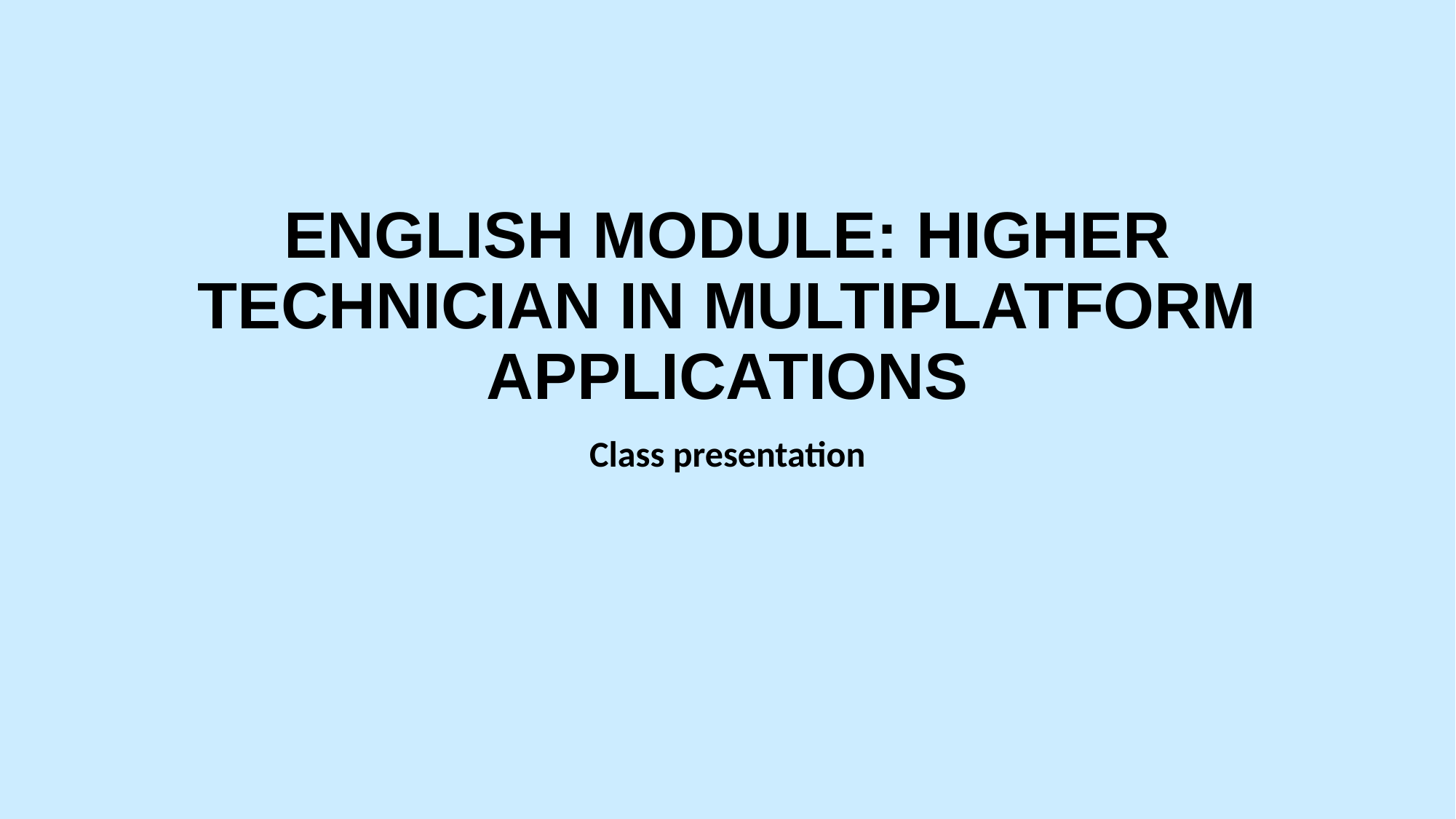

# ENGLISH MODULE: HIGHER TECHNICIAN IN MULTIPLATFORM APPLICATIONS
Class presentation